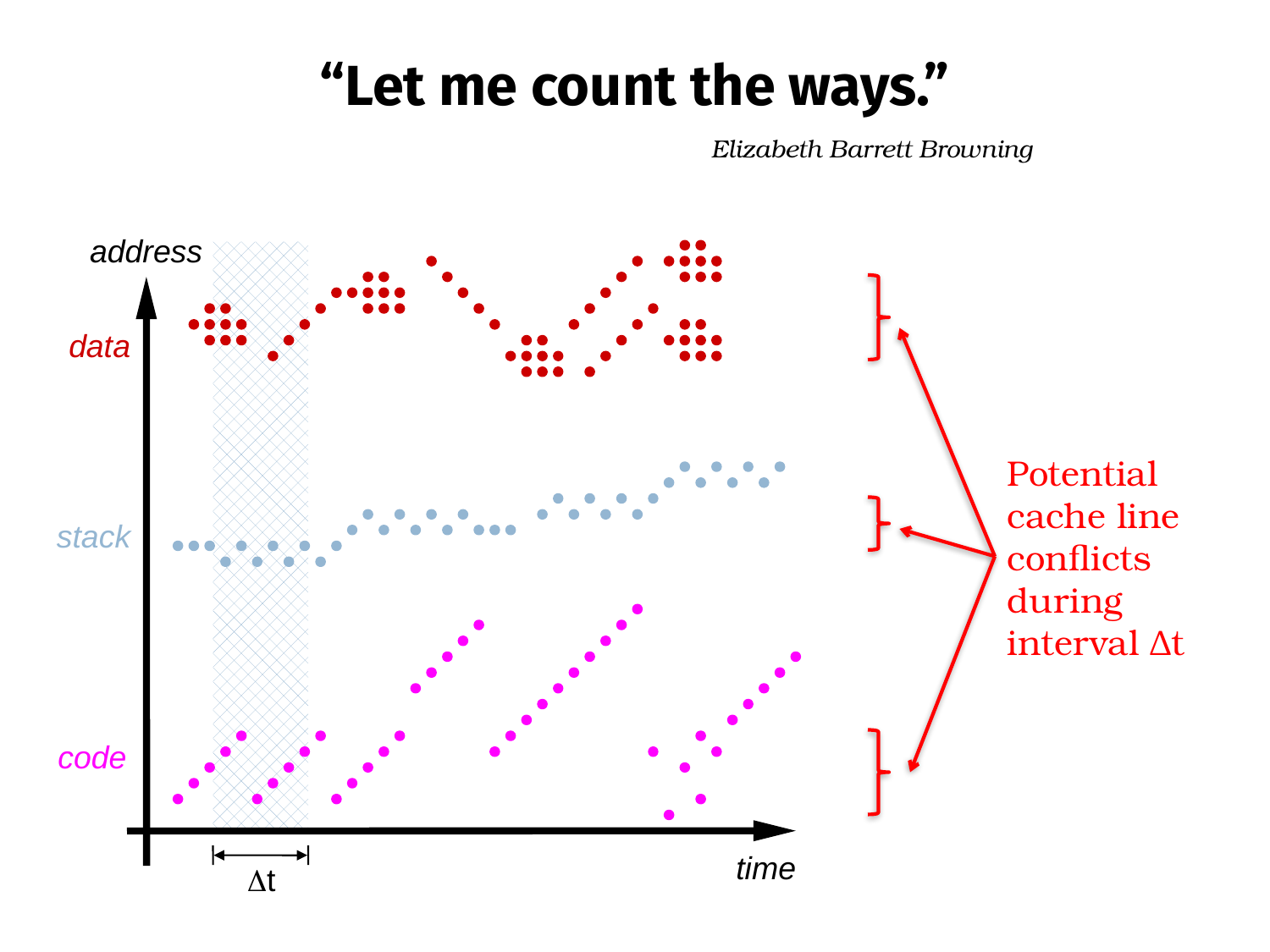

# “Let me count the ways.”
Elizabeth Barrett Browning
address

time

data

Δt

Potential cache line conflicts during interval Δt

stack

code